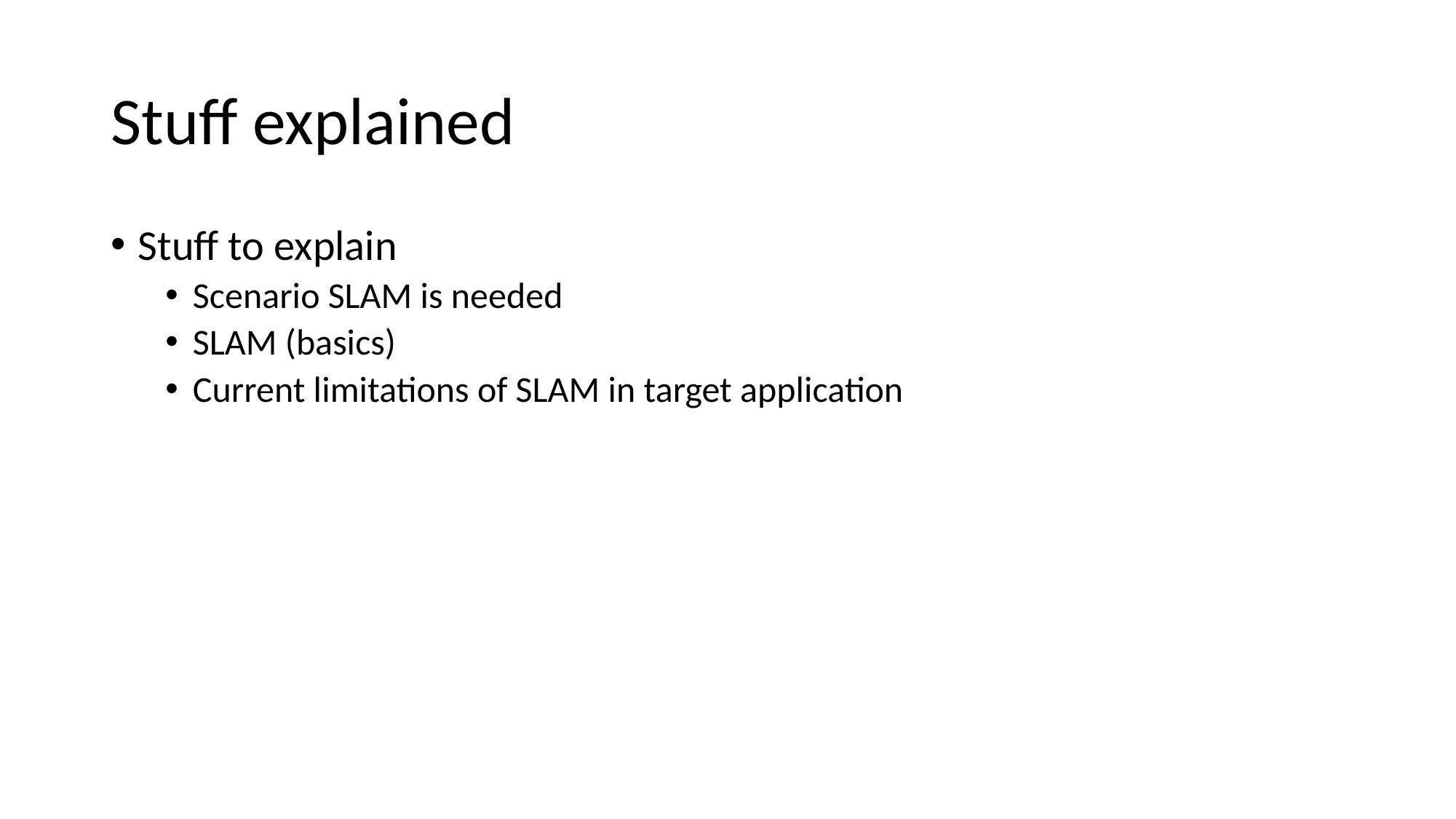

# Stuff explained
Stuff to explain
Scenario SLAM is needed
SLAM (basics)
Current limitations of SLAM in target application